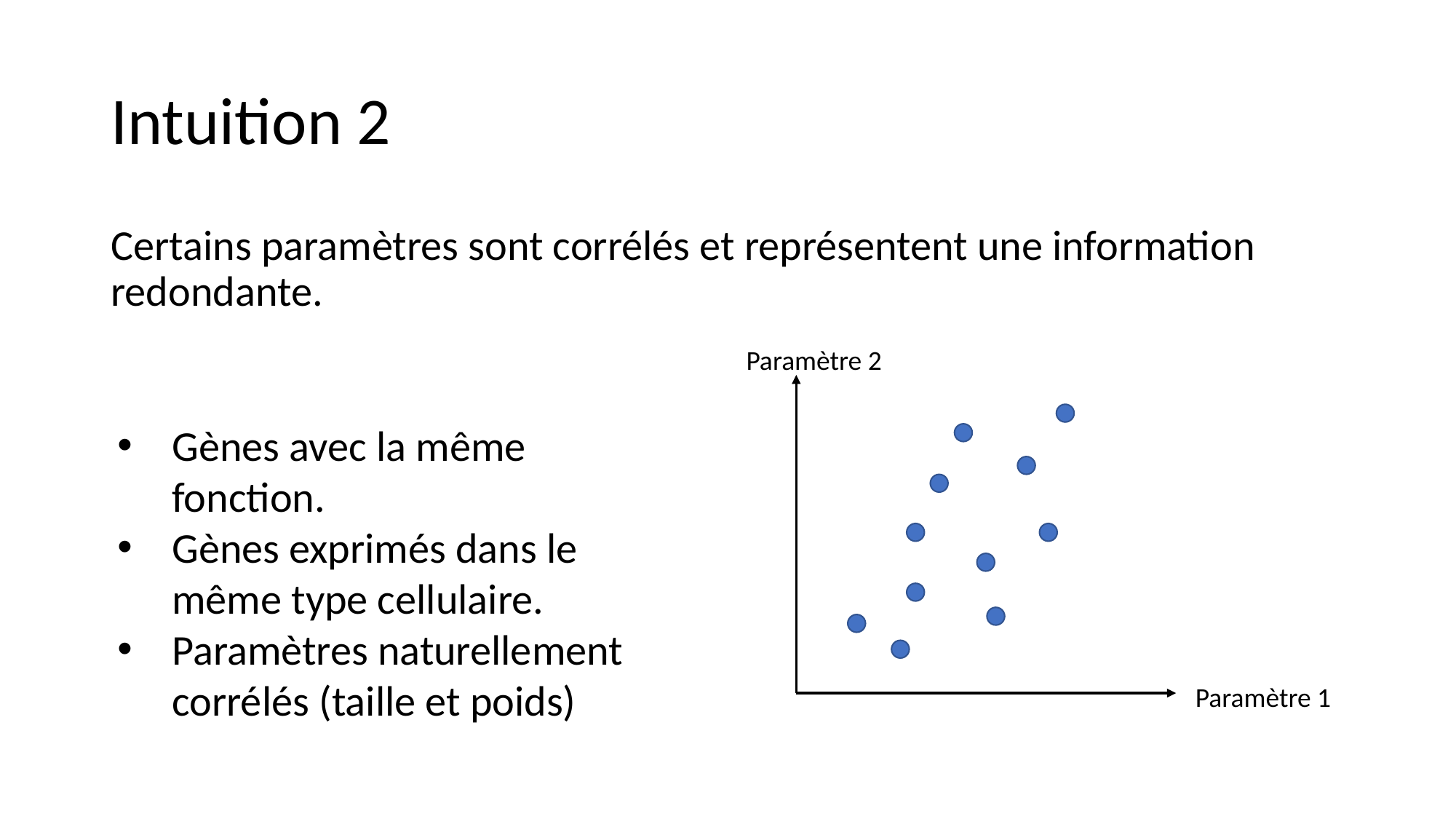

# Intuition 2
Certains paramètres sont corrélés et représentent une information redondante.

Paramètre 2

Gènes avec la même fonction.
Gènes exprimés dans le même type cellulaire.
Paramètres naturellement corrélés (taille et poids)

Paramètre 1